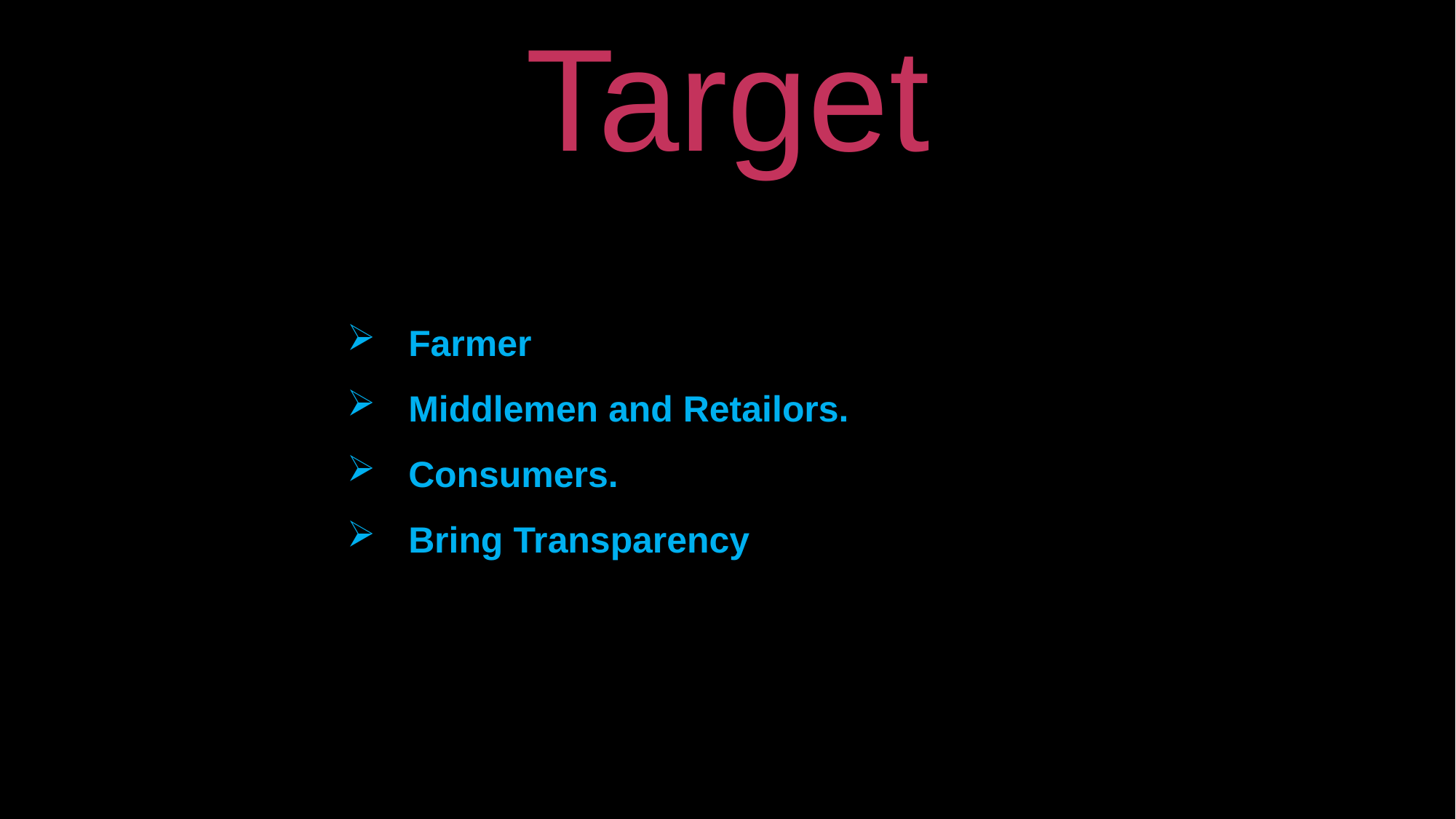

Target
  Farmer
  Middlemen and Retailors.
  Consumers.
  Bring Transparency